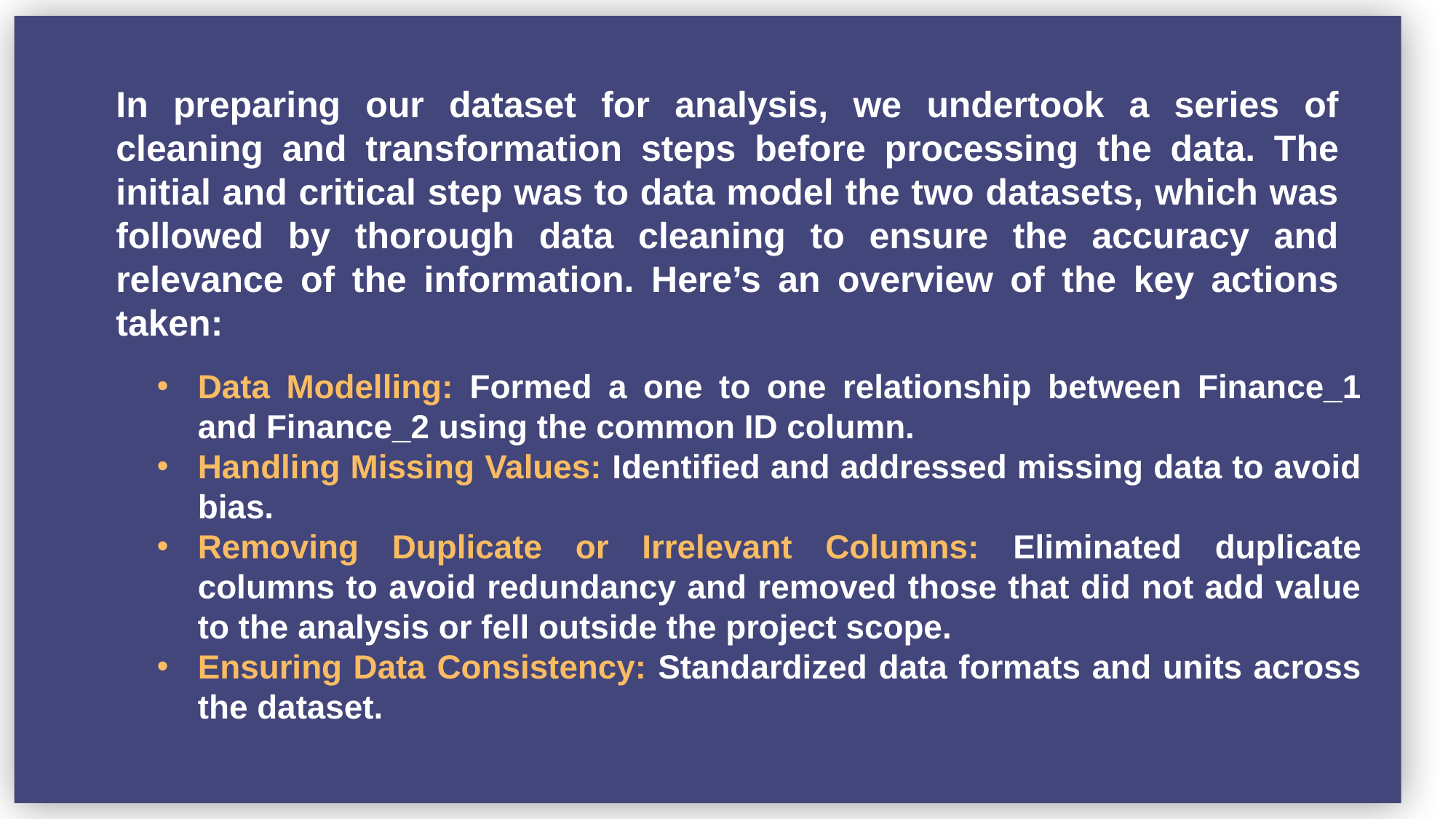

In preparing our dataset for analysis, we undertook a series of cleaning and transformation steps before processing the data. The initial and critical step was to data model the two datasets, which was followed by thorough data cleaning to ensure the accuracy and relevance of the information. Here’s an overview of the key actions taken:

In preparing our dataset for analysis, we undertook a series of cleaning and transformation steps before processing the data. The initial and critical step was to data model the two datasets, which was followed by thorough data cleaning to ensure the accuracy and relevance of the information. Here’s an overview of the key actions taken:

Data Modelling: Formed a one to one relationship between Finance_1 and Finance_2 using the common ID column.
Handling Missing Values: Identified and addressed missing data to avoid bias.
Removing Duplicate or Irrelevant Columns: Eliminated duplicate columns to avoid redundancy and removed those that did not add value to the analysis or fell outside the project scope.
Ensuring Data Consistency: Standardized data formats and units across the dataset.